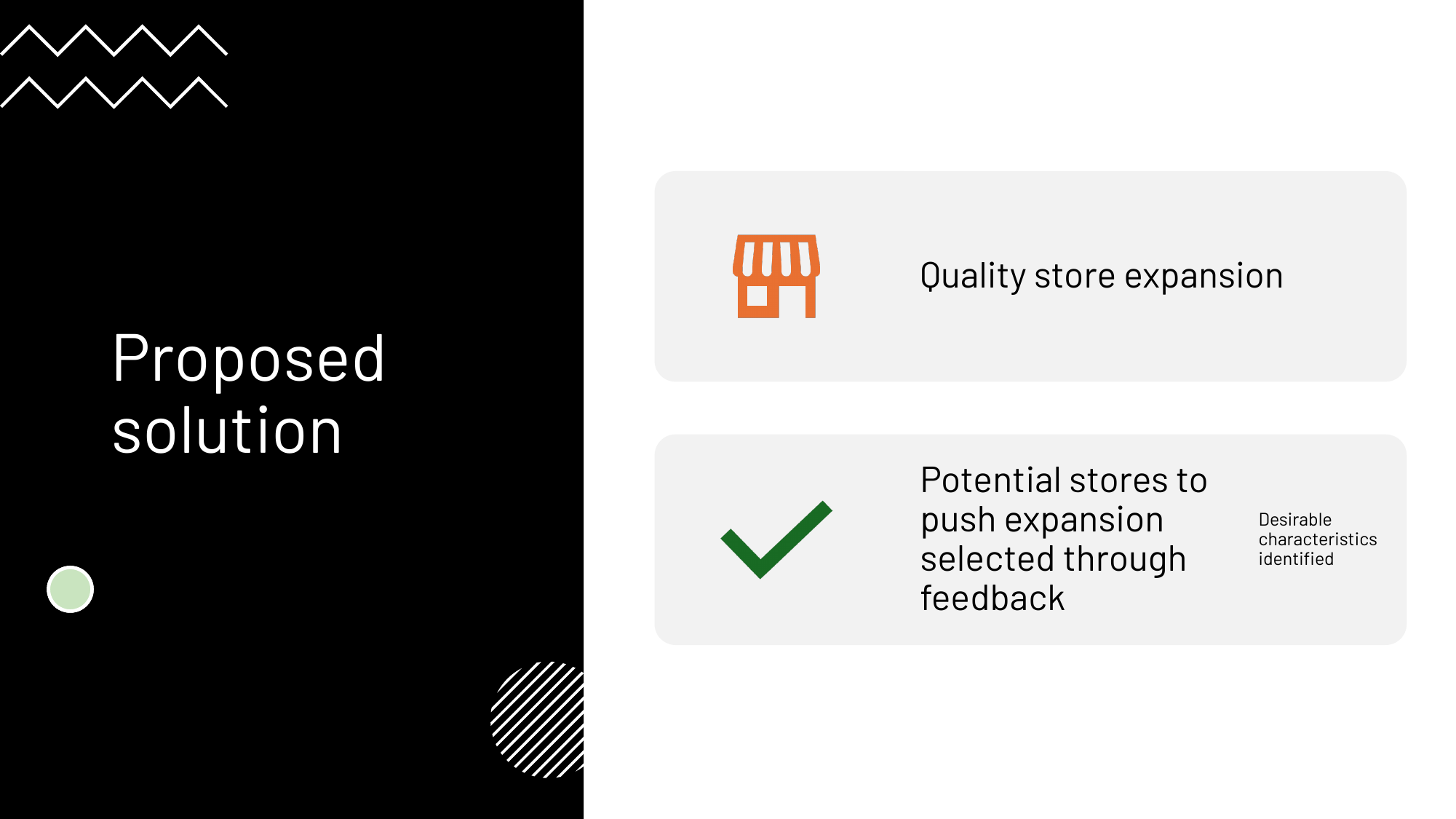

Quality store expansion
Potential stores to push expansion selected through feedback
Desirable characteristics identified
# Proposed solution